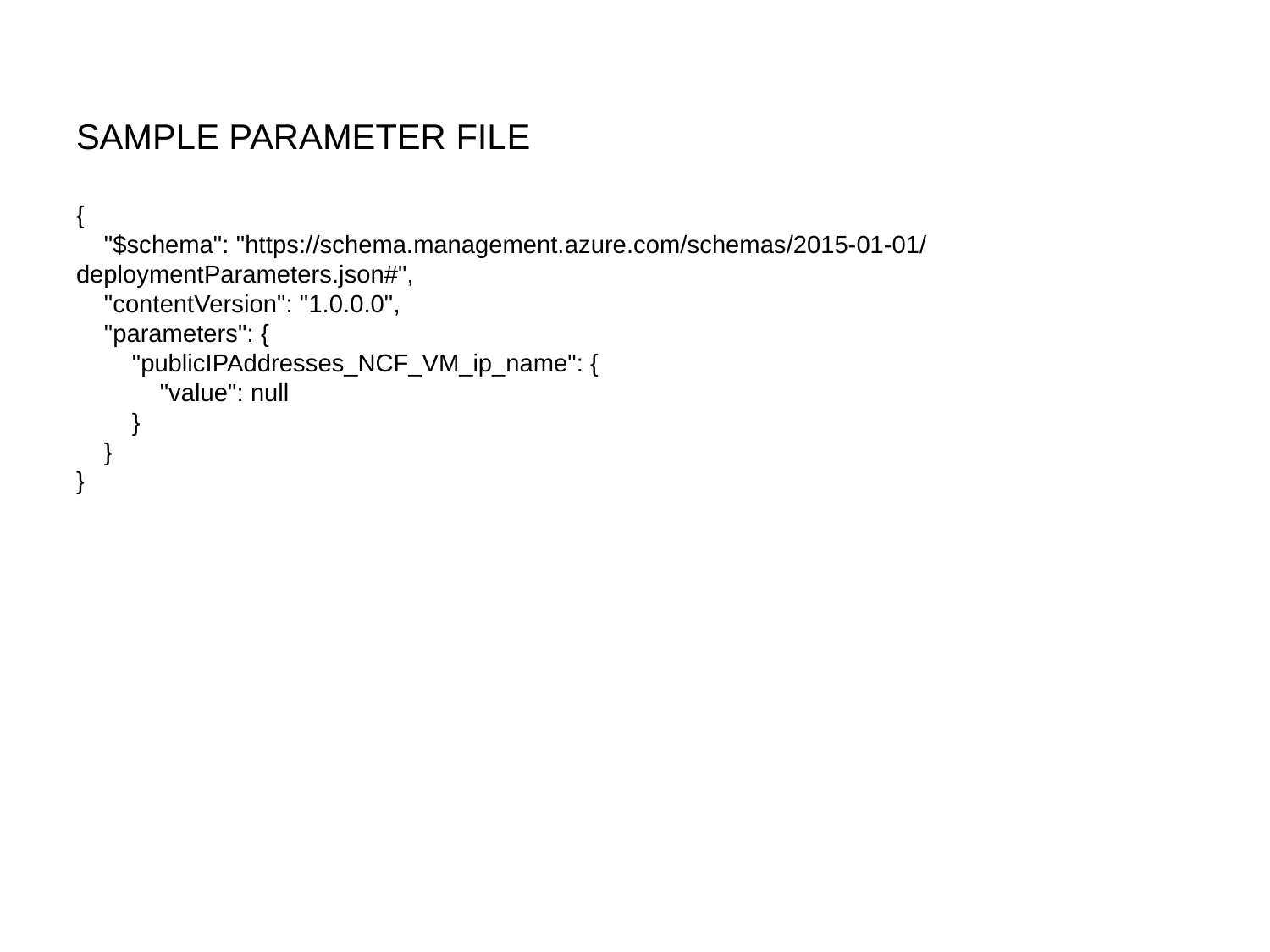

# SAMPLE PARAMETER FILE {     "$schema": "https://schema.management.azure.com/schemas/2015-01-01/deploymentParameters.json#",     "contentVersion": "1.0.0.0",     "parameters": {         "publicIPAddresses_NCF_VM_ip_name": {             "value": null         }     } }